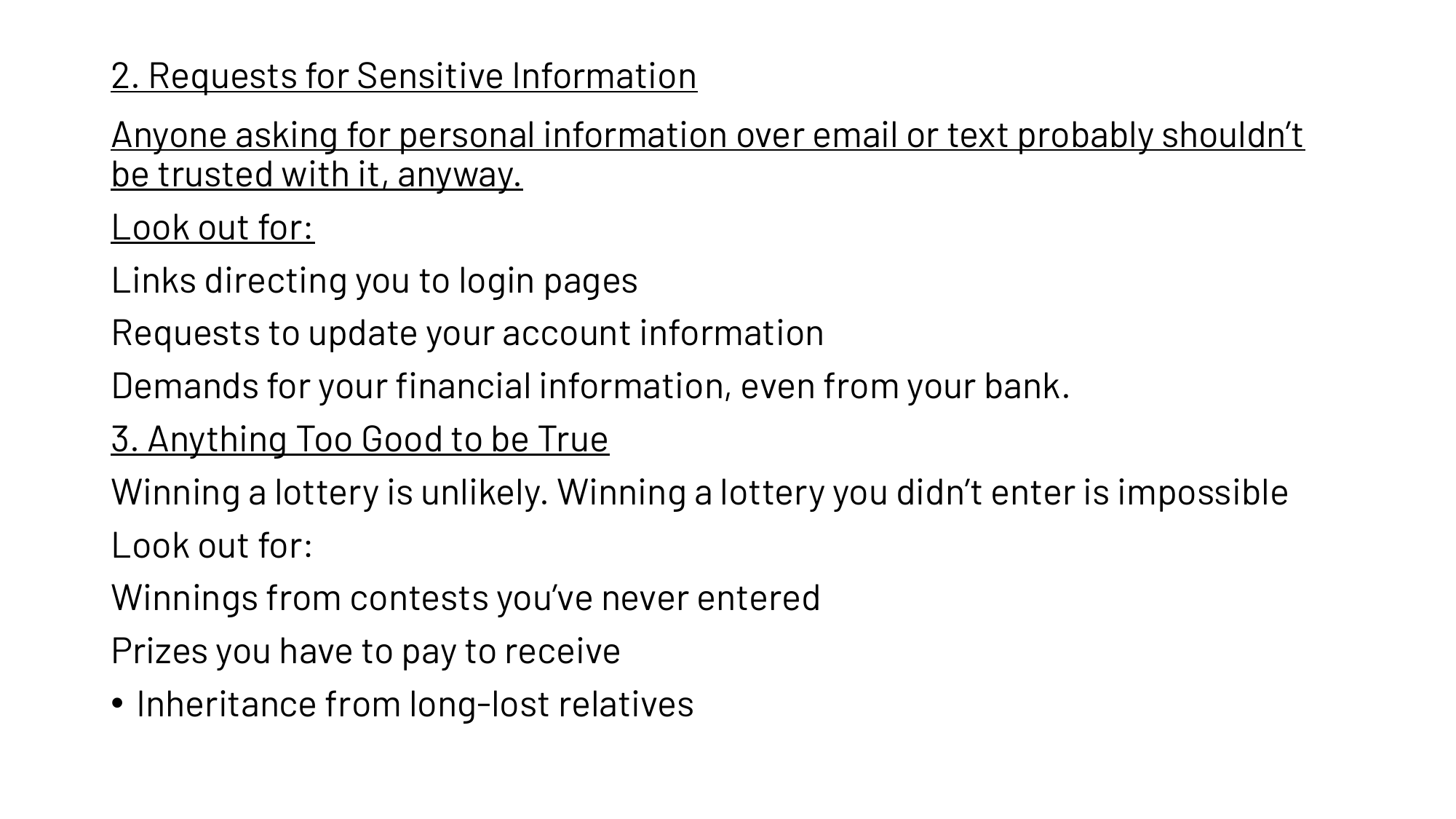

#
2. Requests for Sensitive Information
Anyone asking for personal information over email or text probably shouldn’t be trusted with it, anyway.
Look out for:
Links directing you to login pages
Requests to update your account information
Demands for your financial information, even from your bank.
3. Anything Too Good to be True
Winning a lottery is unlikely. Winning a lottery you didn’t enter is impossible
Look out for:
Winnings from contests you’ve never entered
Prizes you have to pay to receive
Inheritance from long-lost relatives